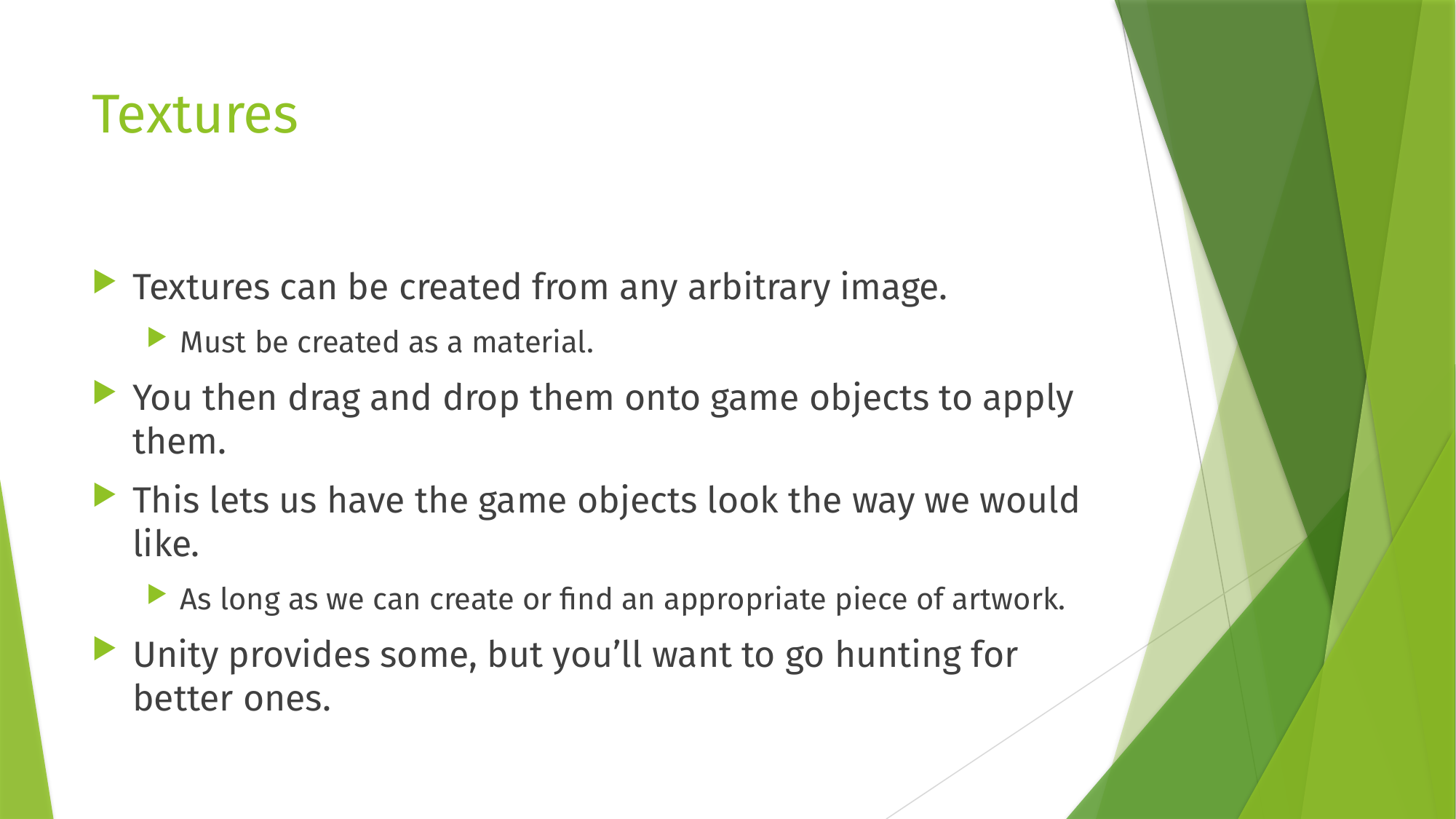

# Textures
Textures can be created from any arbitrary image.
Must be created as a material.
You then drag and drop them onto game objects to apply them.
This lets us have the game objects look the way we would like.
As long as we can create or find an appropriate piece of artwork.
Unity provides some, but you’ll want to go hunting for better ones.